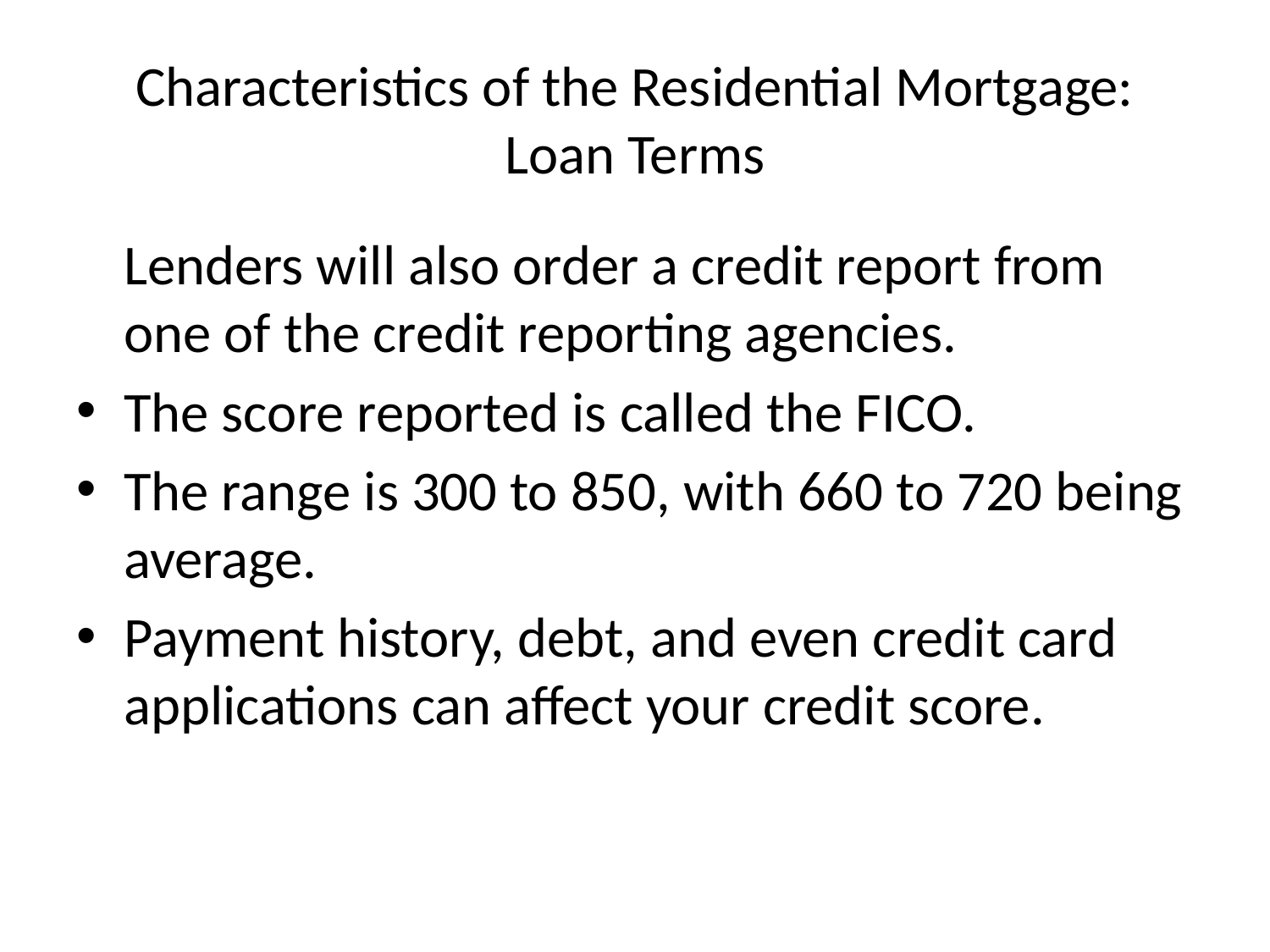

# Characteristics of the Residential Mortgage: Loan Terms
	Lenders will also order a credit report from one of the credit reporting agencies.
The score reported is called the FICO.
The range is 300 to 850, with 660 to 720 being average.
Payment history, debt, and even credit card applications can affect your credit score.